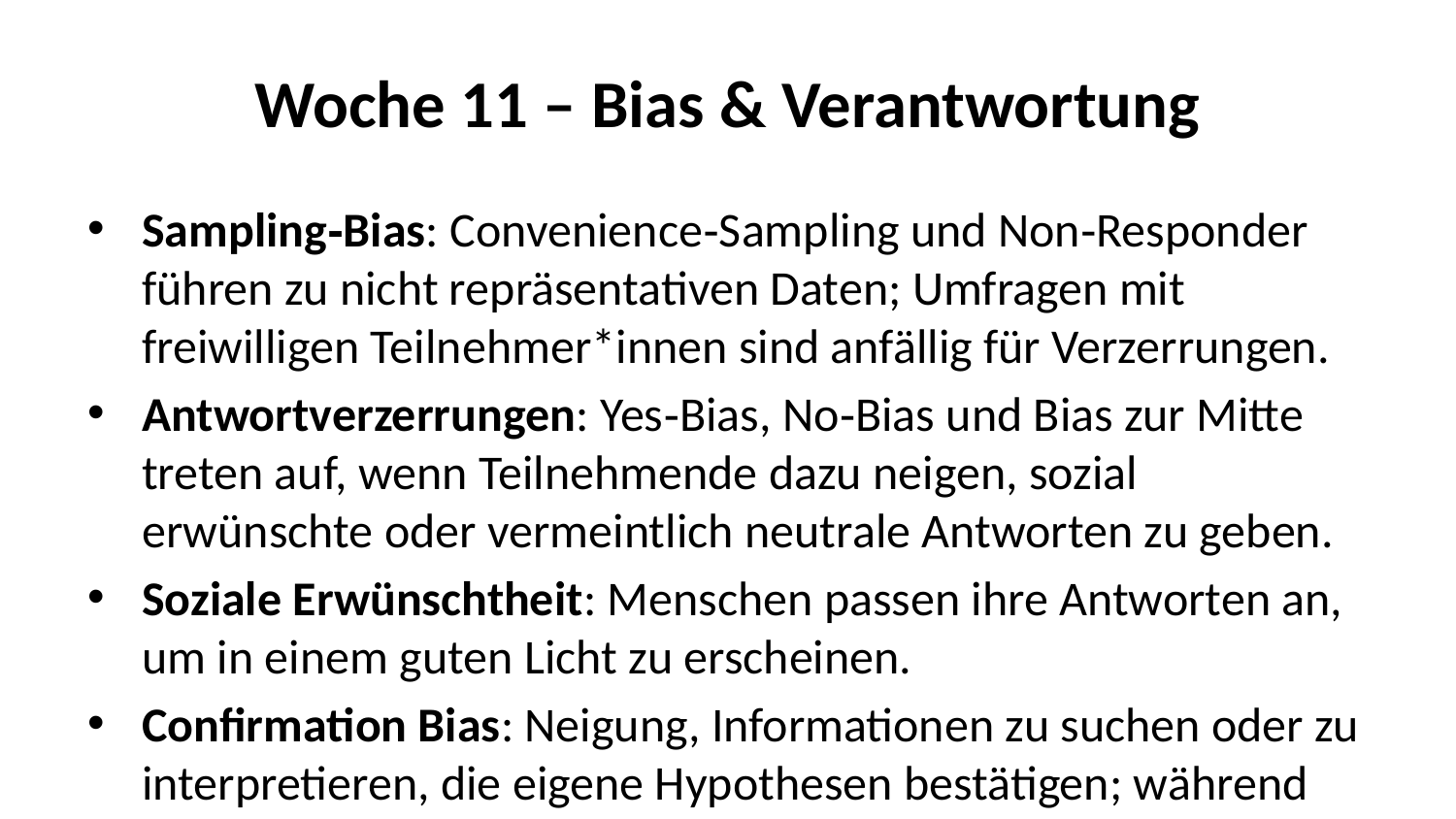

# Woche 11 – Bias & Verantwortung
Sampling‑Bias: Convenience‑Sampling und Non‑Responder führen zu nicht repräsentativen Daten; Umfragen mit freiwilligen Teilnehmer*innen sind anfällig für Verzerrungen.
Antwortverzerrungen: Yes‑Bias, No‑Bias und Bias zur Mitte treten auf, wenn Teilnehmende dazu neigen, sozial erwünschte oder vermeintlich neutrale Antworten zu geben.
Soziale Erwünschtheit: Menschen passen ihre Antworten an, um in einem guten Licht zu erscheinen.
Confirmation Bias: Neigung, Informationen zu suchen oder zu interpretieren, die eigene Hypothesen bestätigen; während der Analyse bewusst gegenprüfen.
Überlebensbias: Fokussiert nur erfolgreiche Beispiele und ignoriert „unsichtbare“ Misserfolge.
Praktische Strategien:
– Zufällige Stichproben und hohe Rücklaufquoten anstreben.
– Skalen mit neutraler Mitte vermeiden, wo es sinnvoll ist.
– Offene Fragen ergänzen, um vordefinierte Antwortmuster aufzulockern.
– Bias‑Checks im Team diskutieren und bewusste Gegenbeispiele suchen.